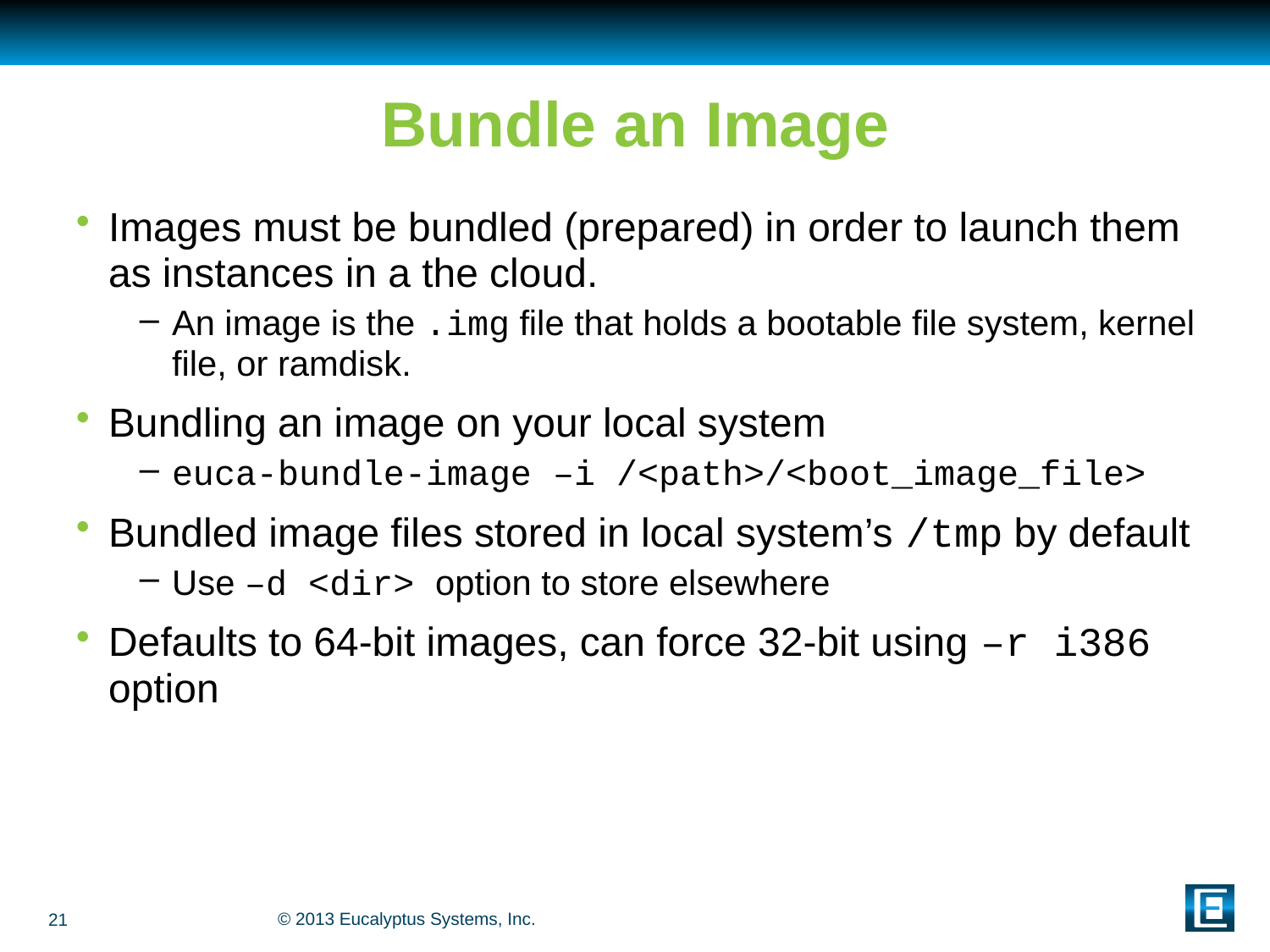

# Bundle an Image
Images must be bundled (prepared) in order to launch them as instances in a the cloud.
An image is the .img file that holds a bootable file system, kernel file, or ramdisk.
Bundling an image on your local system
euca-bundle-image –i /<path>/<boot_image_file>
Bundled image files stored in local system’s /tmp by default
Use –d <dir> option to store elsewhere
Defaults to 64-bit images, can force 32-bit using –r i386 option
21